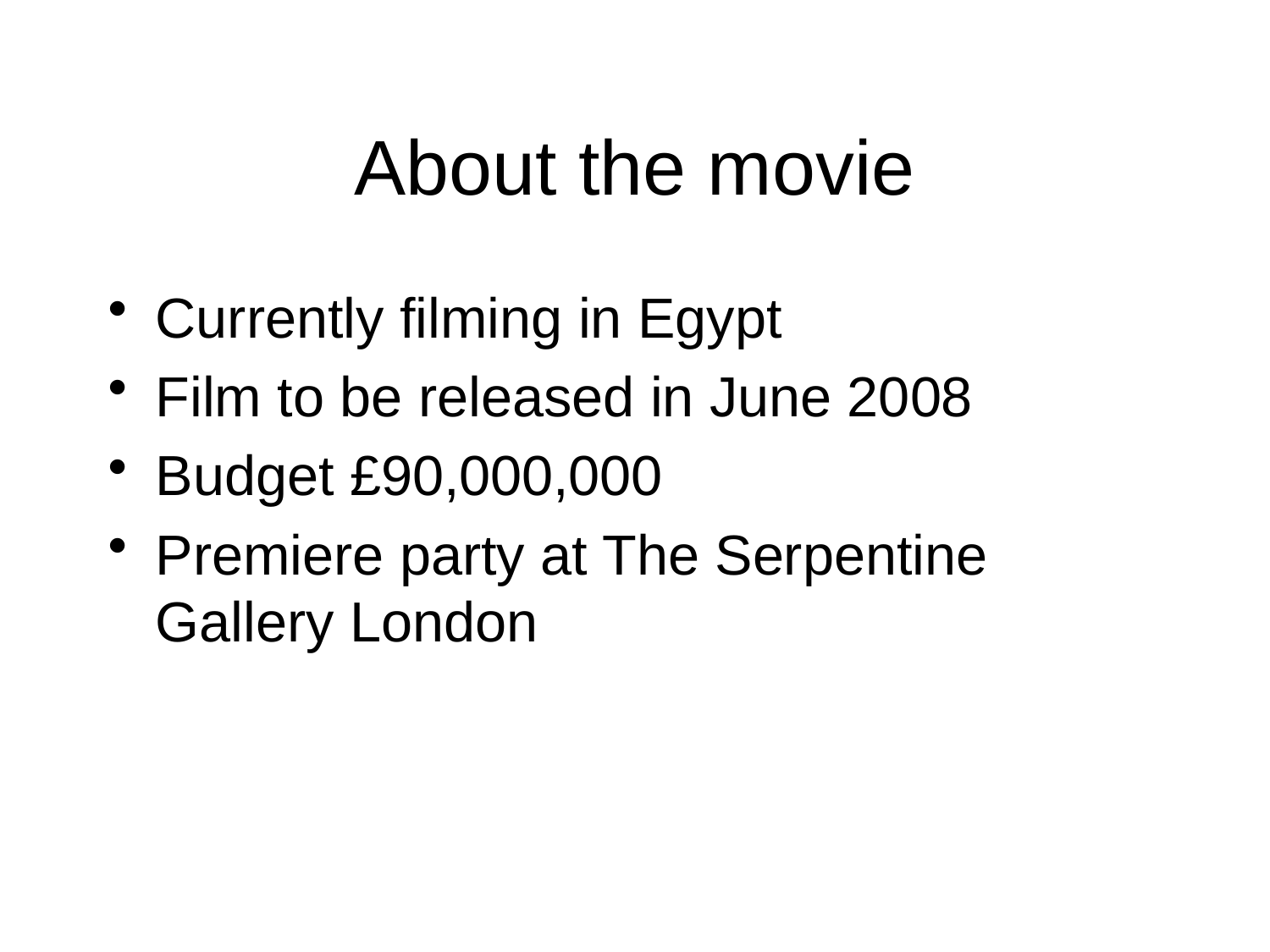

# About the movie
Currently filming in Egypt
Film to be released in June 2008
Budget £90,000,000
Premiere party at The Serpentine Gallery London